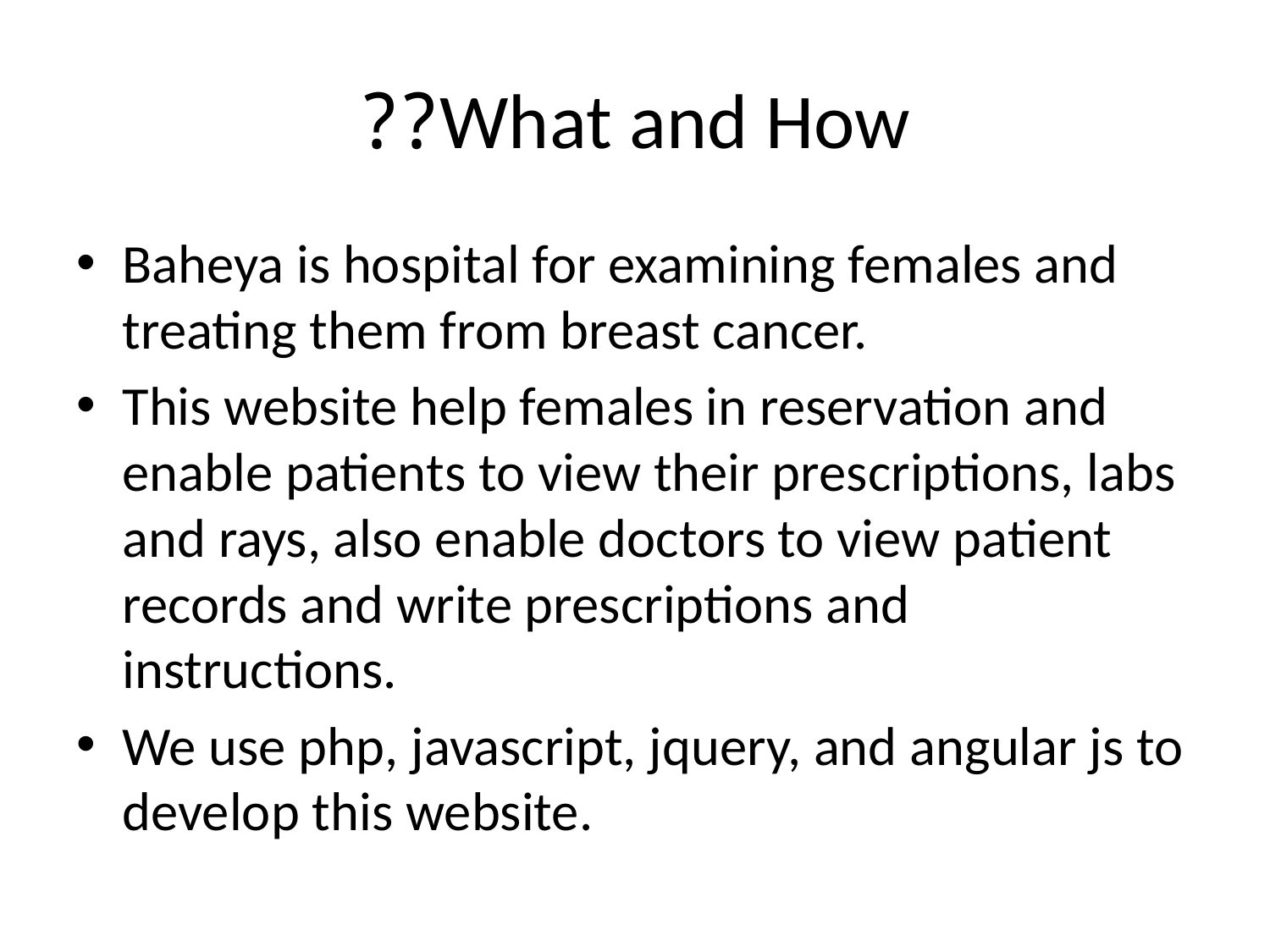

# What and How??
Baheya is hospital for examining females and treating them from breast cancer.
This website help females in reservation and enable patients to view their prescriptions, labs and rays, also enable doctors to view patient records and write prescriptions and instructions.
We use php, javascript, jquery, and angular js to develop this website.